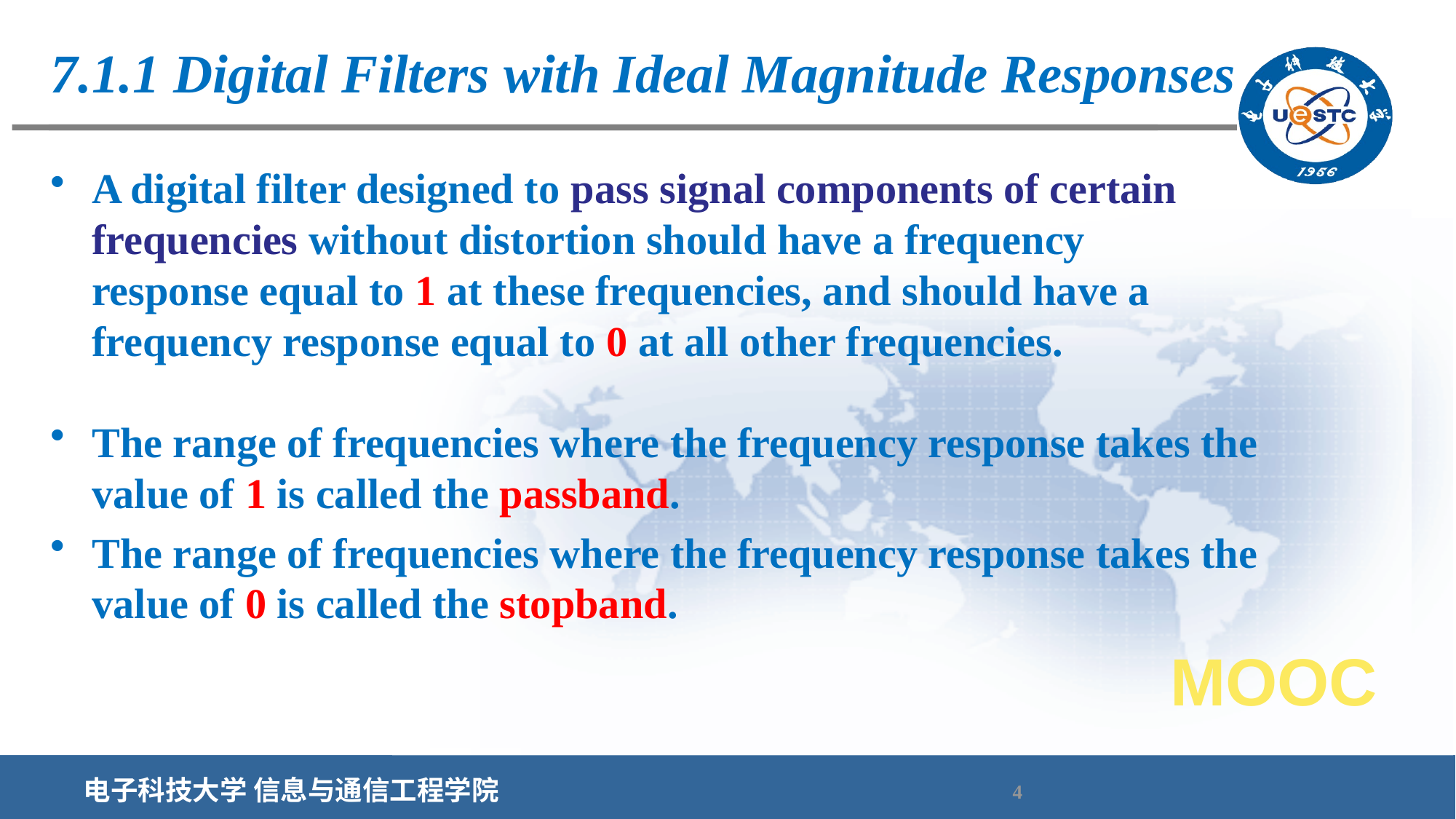

# 7.1.1 Digital Filters with Ideal Magnitude Responses
A digital filter designed to pass signal components of certain frequencies without distortion should have a frequency response equal to 1 at these frequencies, and should have a frequency response equal to 0 at all other frequencies.
The range of frequencies where the frequency response takes the value of 1 is called the passband.
The range of frequencies where the frequency response takes the value of 0 is called the stopband.
MOOC